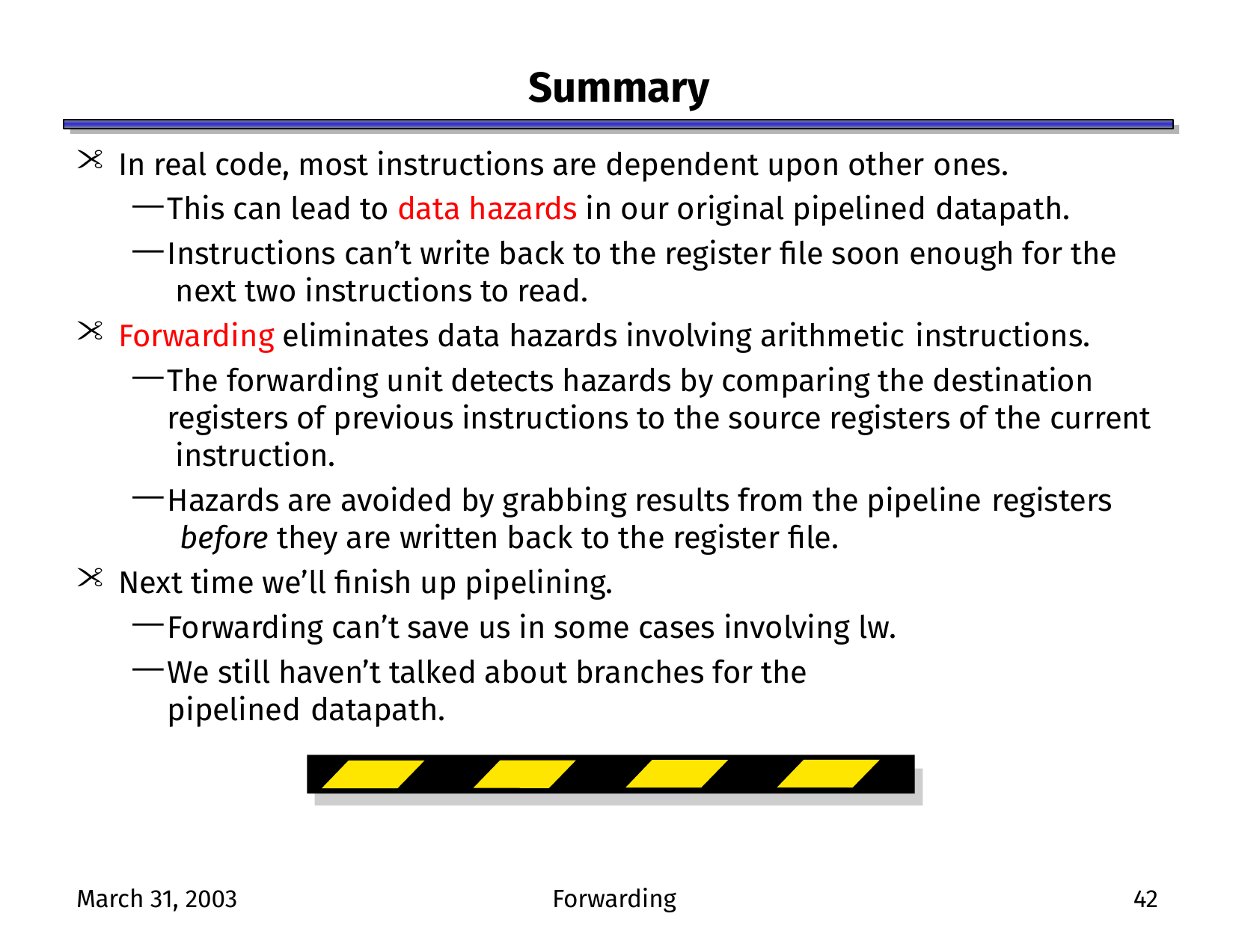

# Summary
In real code, most instructions are dependent upon other ones.
This can lead to data hazards in our original pipelined datapath.
Instructions can’t write back to the register file soon enough for the  next two instructions to read.
Forwarding eliminates data hazards involving arithmetic instructions.
The forwarding unit detects hazards by comparing the destination  registers of previous instructions to the source registers of the current  instruction.
Hazards are avoided by grabbing results from the pipeline registers
before they are written back to the register file.
Next time we’ll finish up pipelining.
Forwarding can’t save us in some cases involving lw.
We still haven’t talked about branches for the pipelined datapath.

March 31, 2003
Forwarding
42